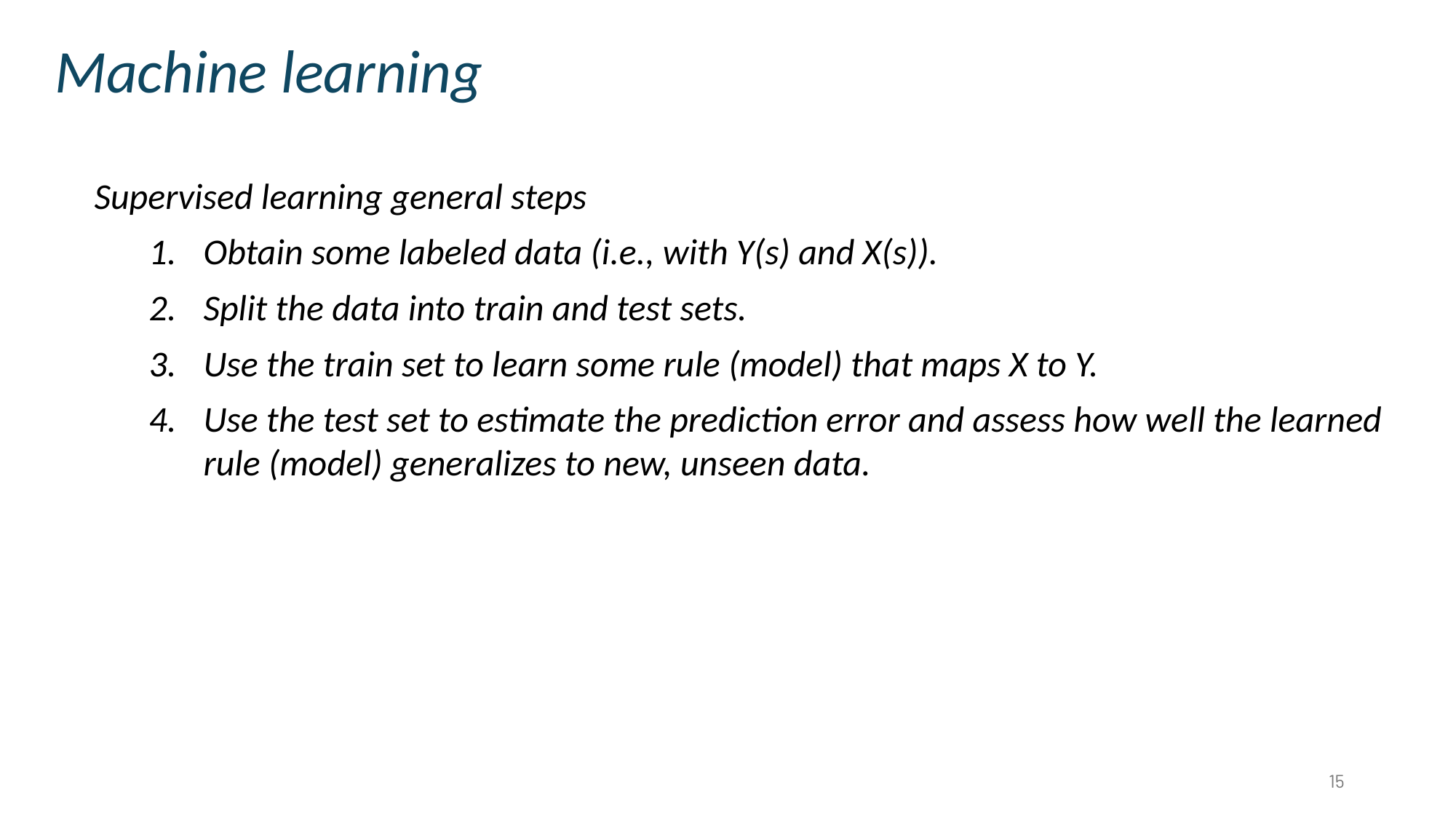

Machine learning
Supervised learning general steps
Obtain some labeled data (i.e., with Y(s) and X(s)).
Split the data into train and test sets.
Use the train set to learn some rule (model) that maps X to Y.
Use the test set to estimate the prediction error and assess how well the learned rule (model) generalizes to new, unseen data.
15